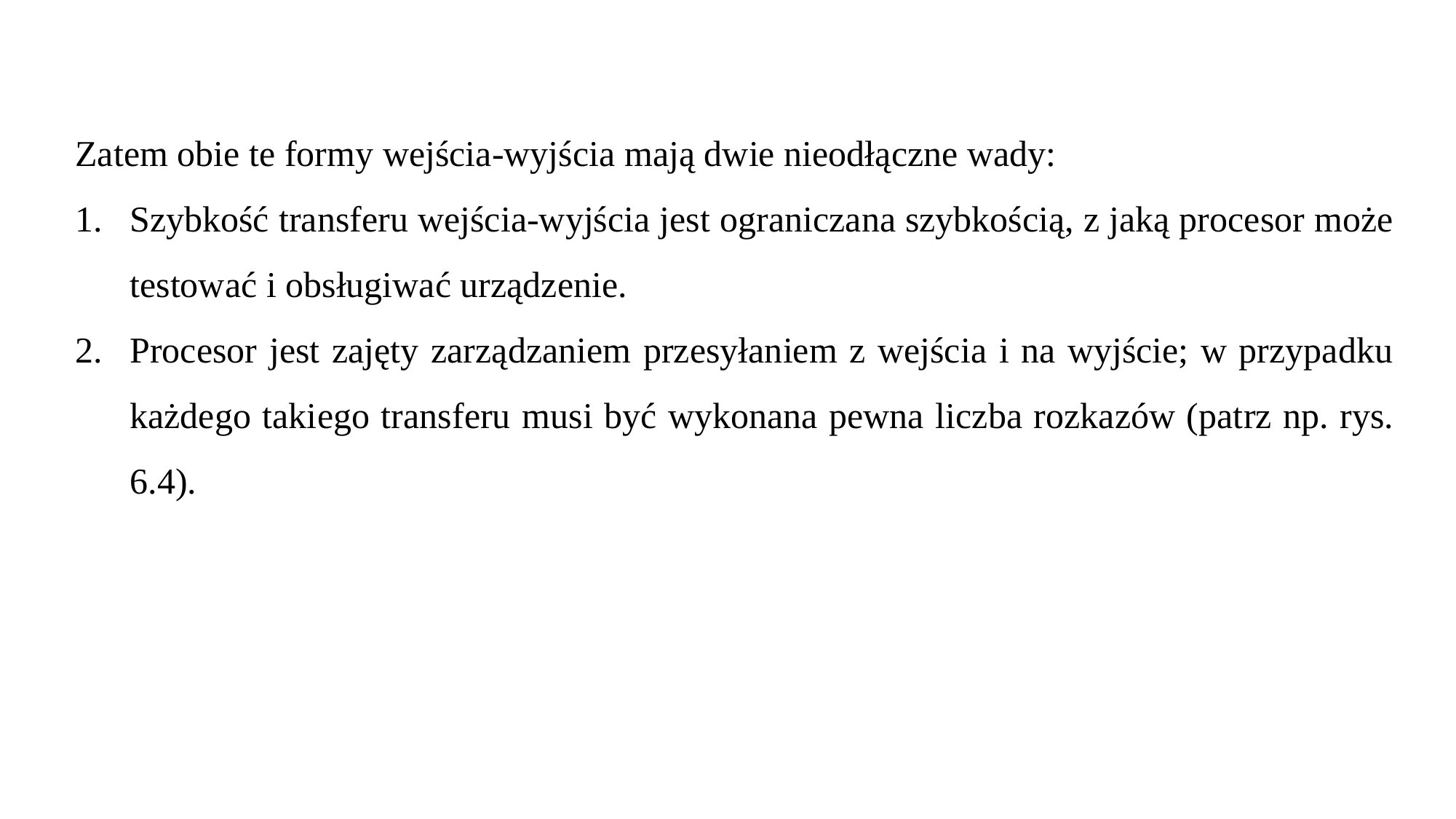

Zatem obie te formy wejścia-wyjścia mają dwie nieodłączne wady:
Szybkość transferu wejścia-wyjścia jest ograniczana szybkością, z jaką procesor może testować i obsługiwać urządzenie.
Procesor jest zajęty zarządzaniem przesyłaniem z wejścia i na wyjście; w przypadku każdego takiego transferu musi być wykonana pewna liczba rozkazów (patrz np. rys. 6.4).